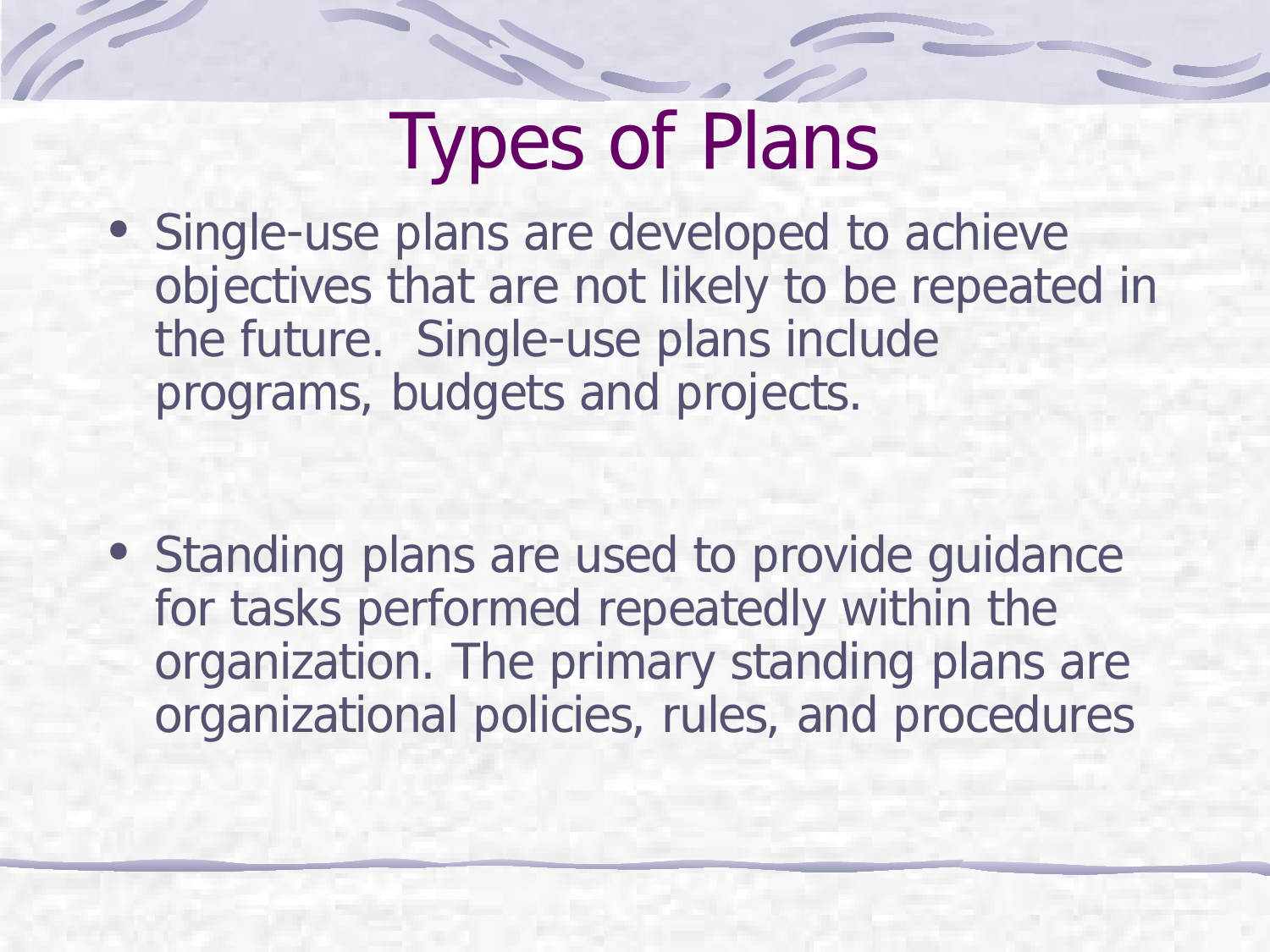

# Types of Plans
Single-use plans are developed to achieve objectives that are not likely to be repeated in the future.  Single-use plans include programs, budgets and projects.

Standing plans are used to provide guidance for tasks performed repeatedly within the organization. The primary standing plans are organizational policies, rules, and procedures